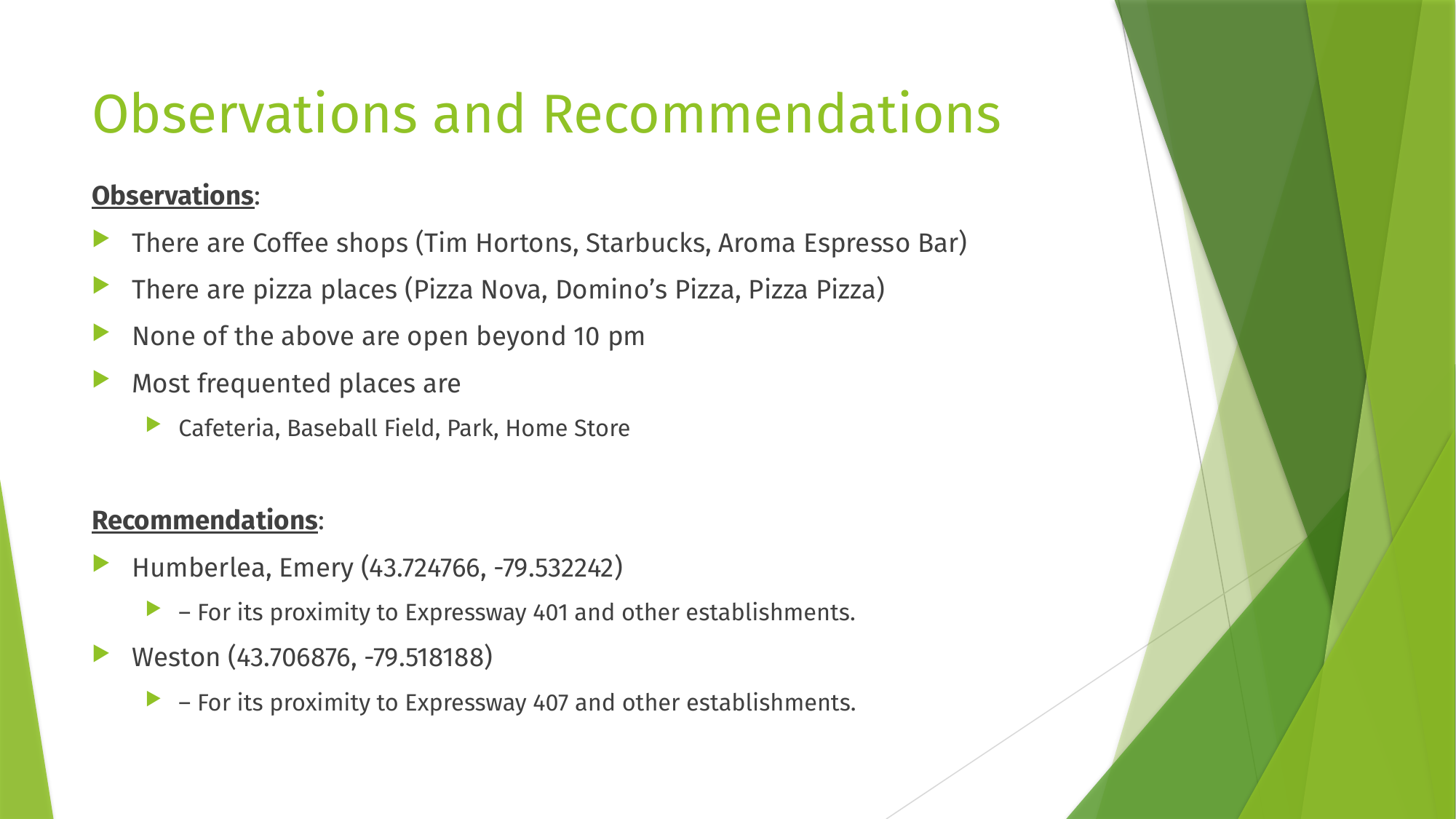

# Observations and Recommendations
Observations:
There are Coffee shops (Tim Hortons, Starbucks, Aroma Espresso Bar)
There are pizza places (Pizza Nova, Domino’s Pizza, Pizza Pizza)
None of the above are open beyond 10 pm
Most frequented places are
Cafeteria, Baseball Field, Park, Home Store

Recommendations:
Humberlea, Emery (43.724766, -79.532242)
– For its proximity to Expressway 401 and other establishments.
Weston (43.706876, -79.518188)
– For its proximity to Expressway 407 and other establishments.